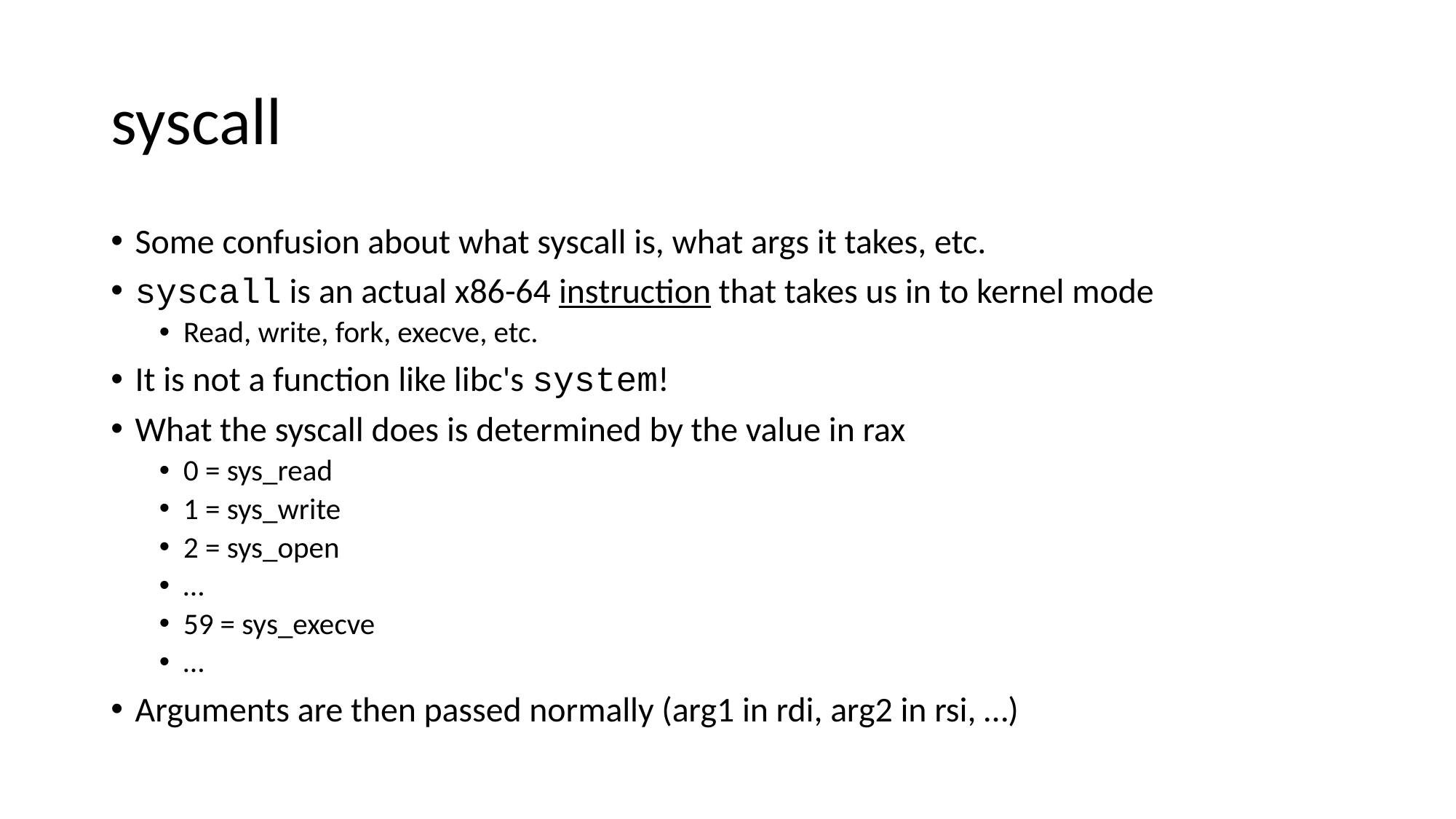

# syscall
Some confusion about what syscall is, what args it takes, etc.
syscall is an actual x86-64 instruction that takes us in to kernel mode
Read, write, fork, execve, etc.
It is not a function like libc's system!
What the syscall does is determined by the value in rax
0 = sys_read
1 = sys_write
2 = sys_open
…
59 = sys_execve
…
Arguments are then passed normally (arg1 in rdi, arg2 in rsi, …)